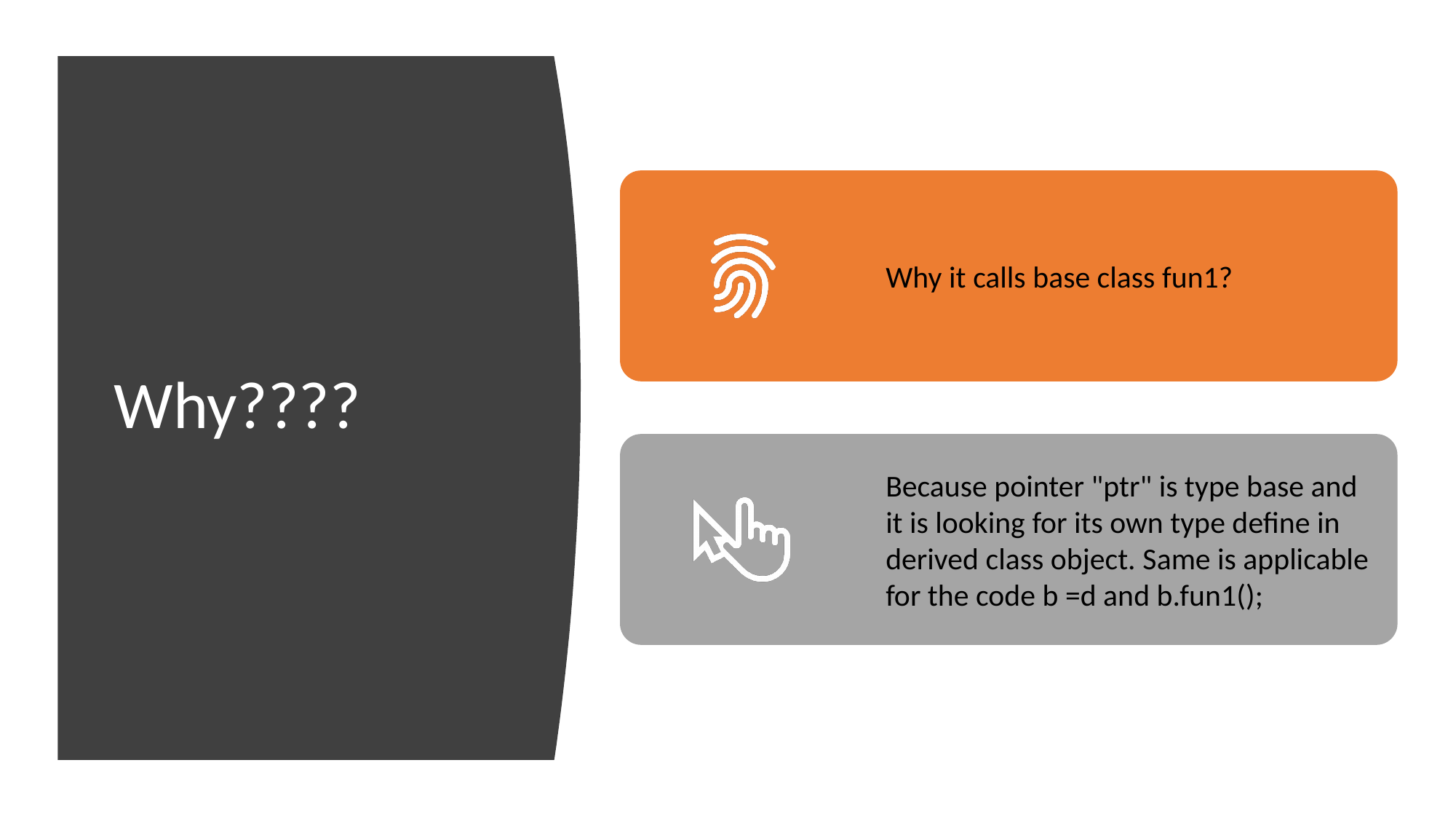

Why it calls base class fun1?
Because pointer "ptr" is type base and it is looking for its own type define in derived class object. Same is applicable for the code b =d and b.fun1();

# Why????